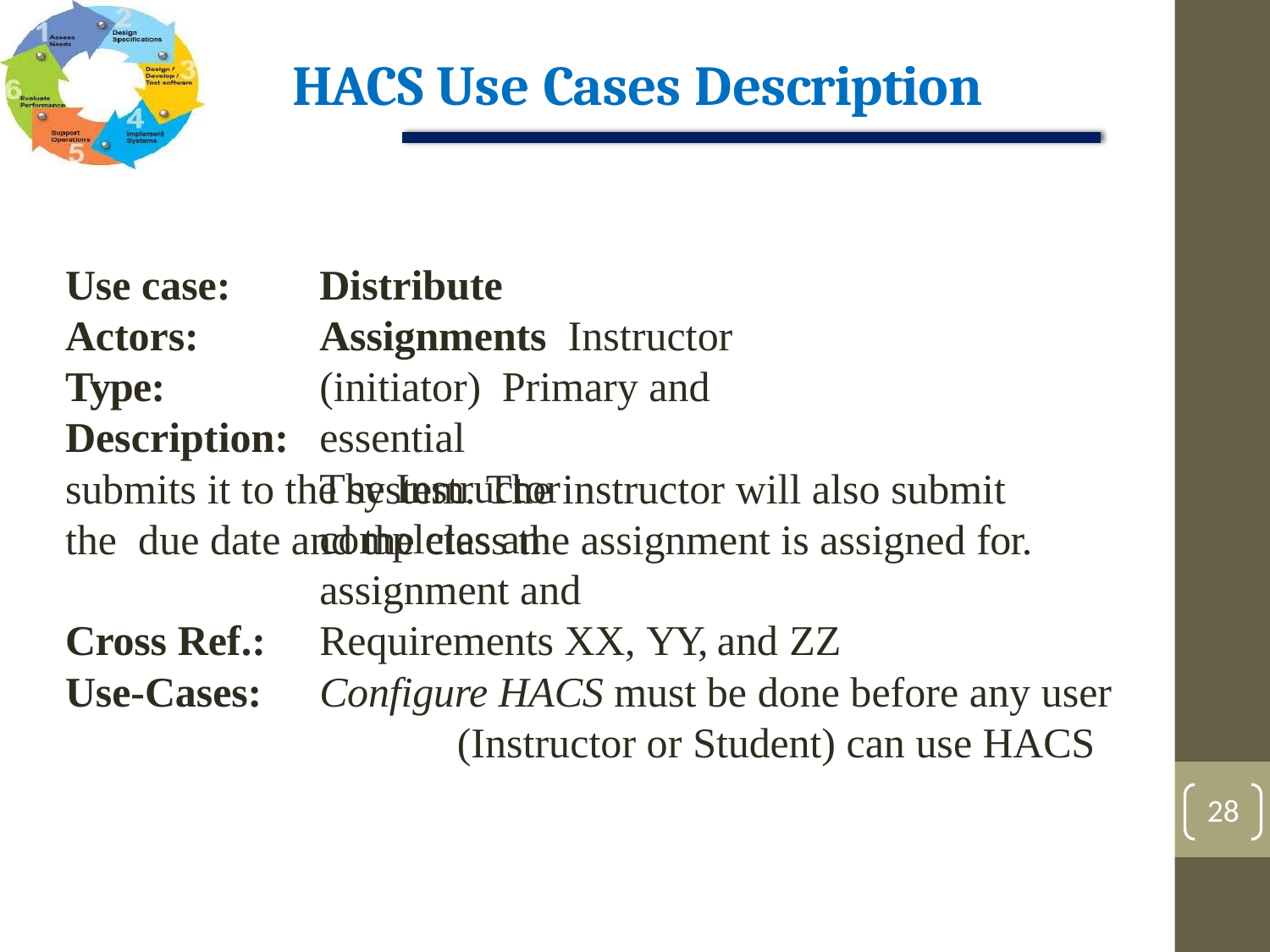

# HACS Use Cases Description

Use case:  Actors:  Type:  Description:
Distribute Assignments  Instructor (initiator)  Primary and essential
The Instructor completes an assignment and
submits it to the system. The instructor will also submit the  due date and the class the assignment is assigned for.
Cross Ref.:
Use-Cases:
Requirements XX, YY, and ZZ
Configure HACS must be done before any user  (Instructor or Student) can use HACS

28